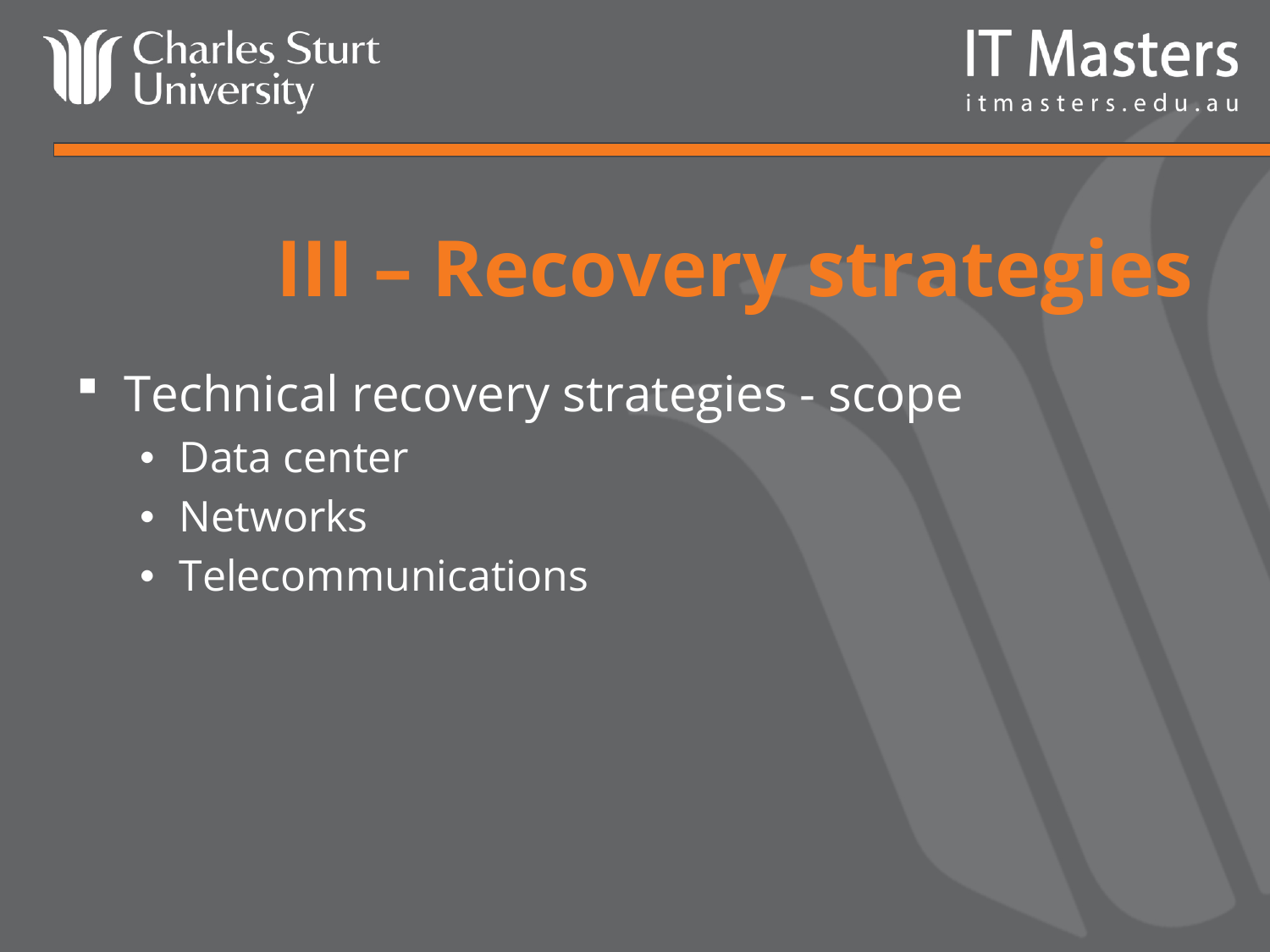

# III – Recovery strategies
Technical recovery strategies - scope
Data center
Networks
Telecommunications